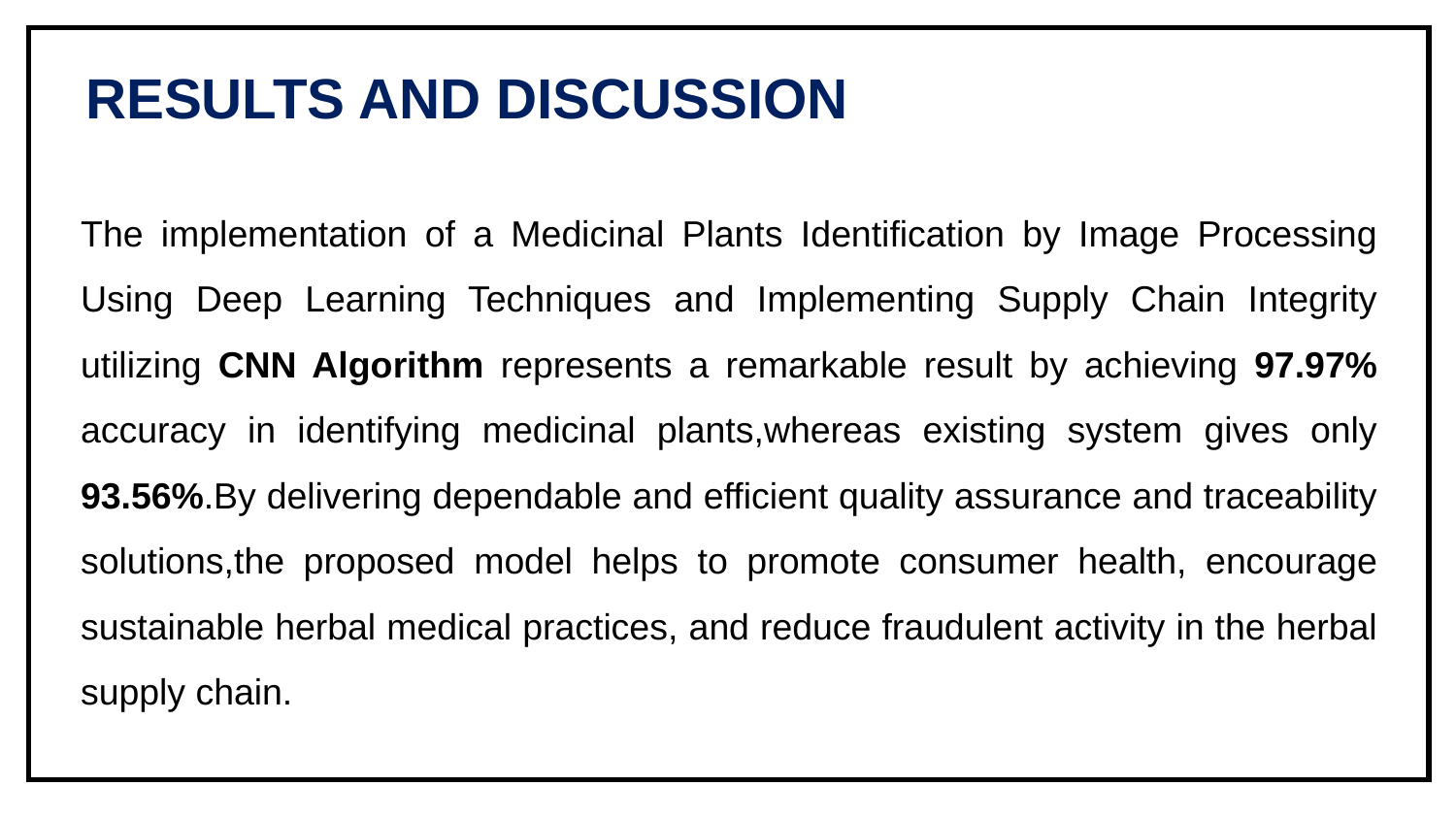

|  |
| --- |
RESULTS AND DISCUSSION
The implementation of a Medicinal Plants Identification by Image Processing Using Deep Learning Techniques and Implementing Supply Chain Integrity utilizing CNN Algorithm represents a remarkable result by achieving 97.97% accuracy in identifying medicinal plants,whereas existing system gives only 93.56%.By delivering dependable and efficient quality assurance and traceability solutions,the proposed model helps to promote consumer health, encourage sustainable herbal medical practices, and reduce fraudulent activity in the herbal supply chain.